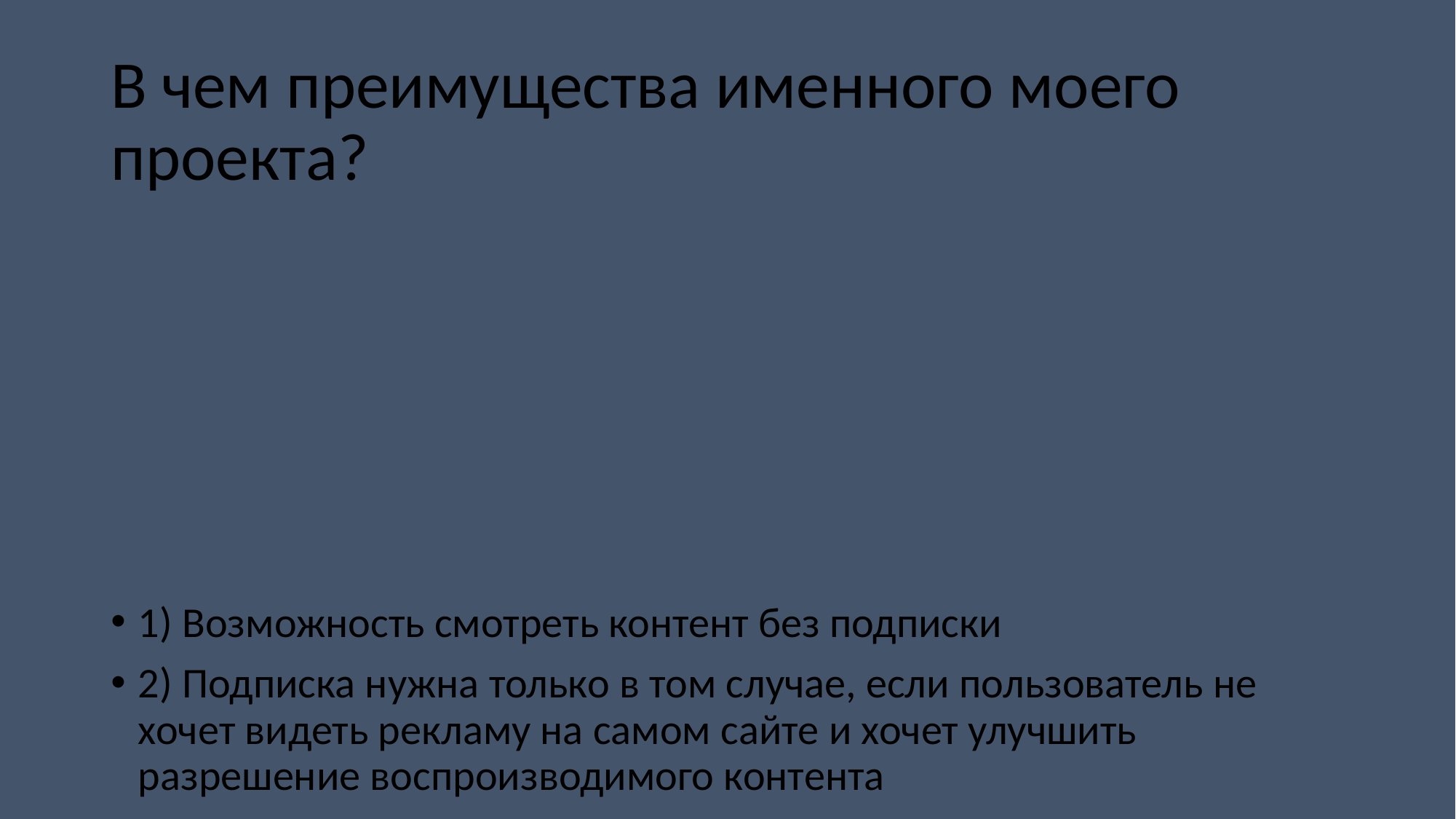

# В чем преимущества именного моего проекта?
1) Возможность смотреть контент без подписки
2) Подписка нужна только в том случае, если пользователь не хочет видеть рекламу на самом сайте и хочет улучшить разрешение воспроизводимого контента